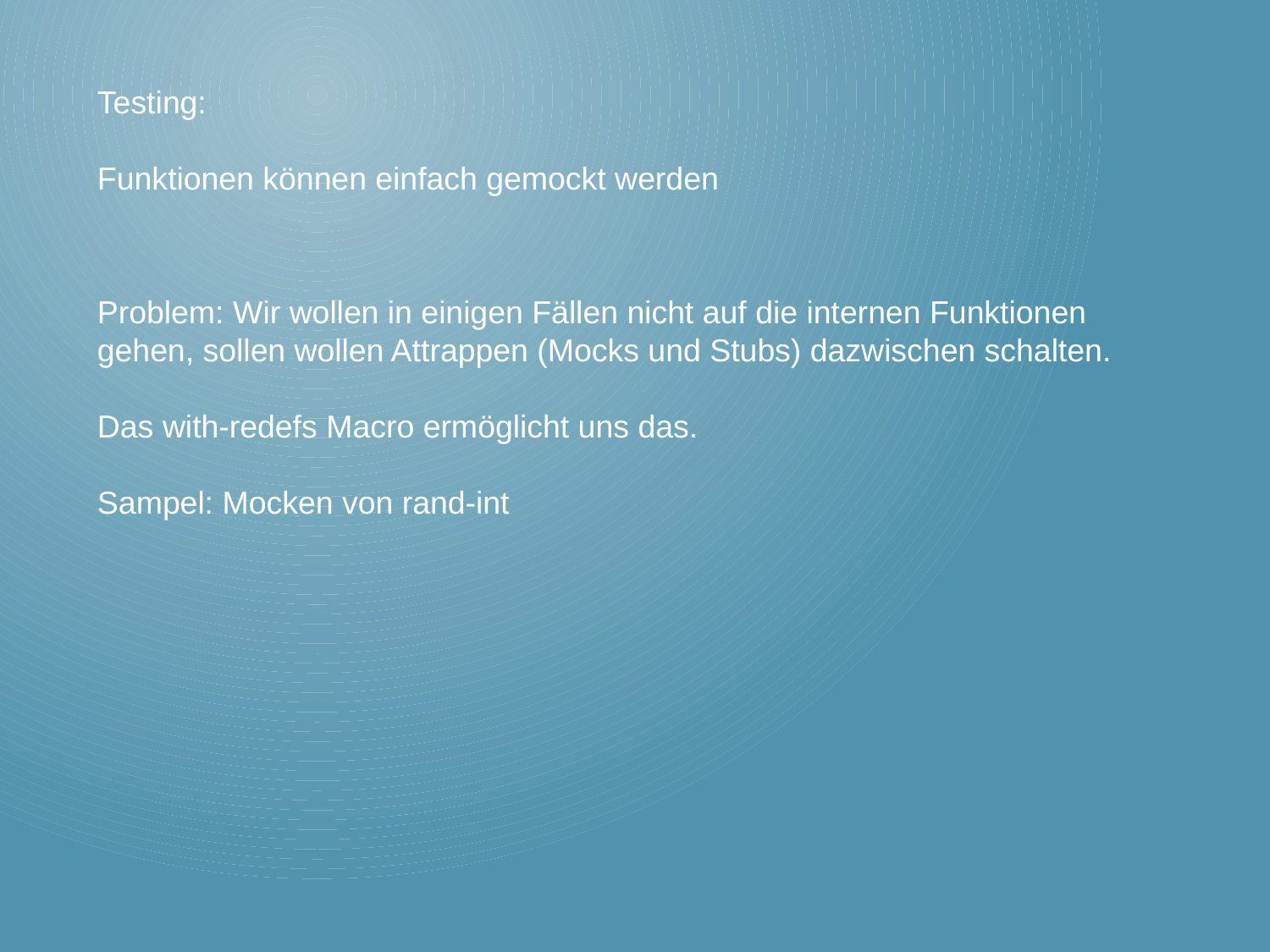

Testing:

Funktionen können einfach gemockt werden
Problem: Wir wollen in einigen Fällen nicht auf die internen Funktionen gehen, sollen wollen Attrappen (Mocks und Stubs) dazwischen schalten.

Das with-redefs Macro ermöglicht uns das.

Sampel: Mocken von rand-int